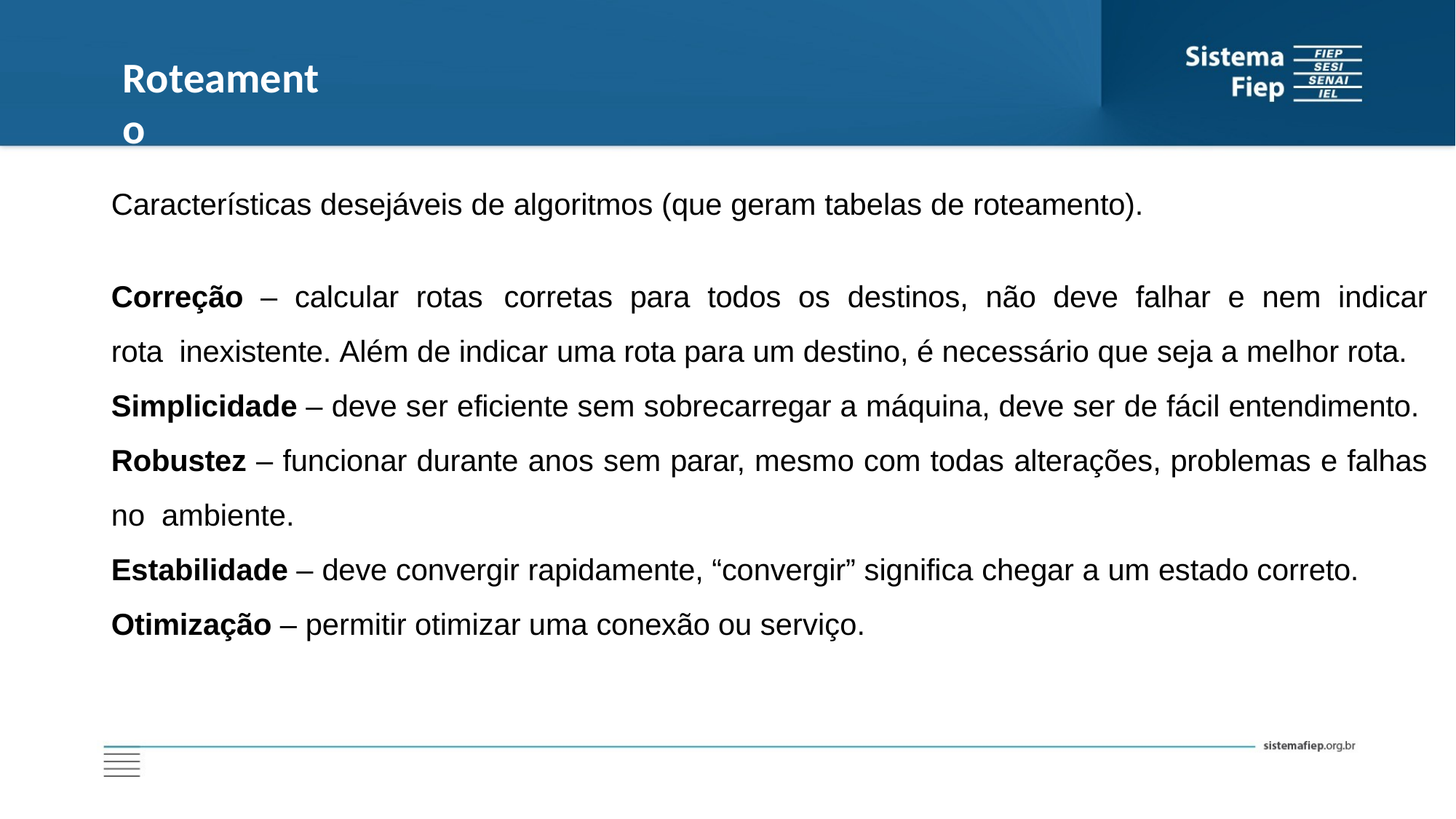

# Roteamento
Características desejáveis de algoritmos (que geram tabelas de roteamento).

Correção – calcular rotas  corretas para todos os destinos, não deve falhar e nem indicar rota  inexistente. Além de indicar uma rota para um destino, é necessário que seja a melhor rota.
Simplicidade – deve ser eficiente sem sobrecarregar a máquina, deve ser de fácil entendimento.  Robustez – funcionar durante anos sem parar, mesmo com todas alterações, problemas e falhas no  ambiente.
Estabilidade – deve convergir rapidamente, “convergir” significa chegar a um estado correto.
Otimização – permitir otimizar uma conexão ou serviço.